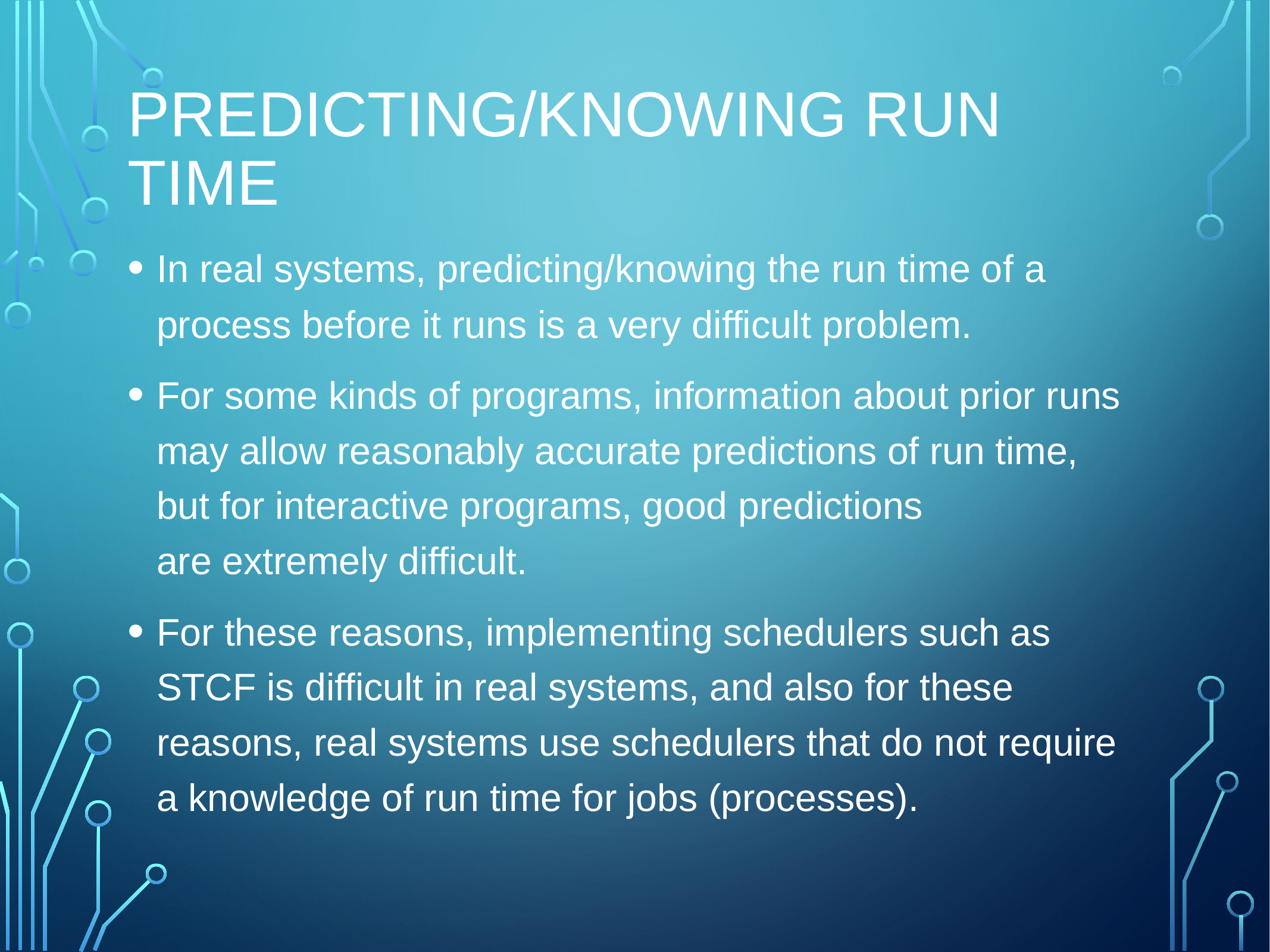

# Predicting/knowing run time
In real systems, predicting/knowing the run time of a process before it runs is a very difficult problem.
For some kinds of programs, information about prior runs may allow reasonably accurate predictions of run time, but for interactive programs, good predictions are extremely difficult.
For these reasons, implementing schedulers such as STCF is difficult in real systems, and also for these reasons, real systems use schedulers that do not require a knowledge of run time for jobs (processes).